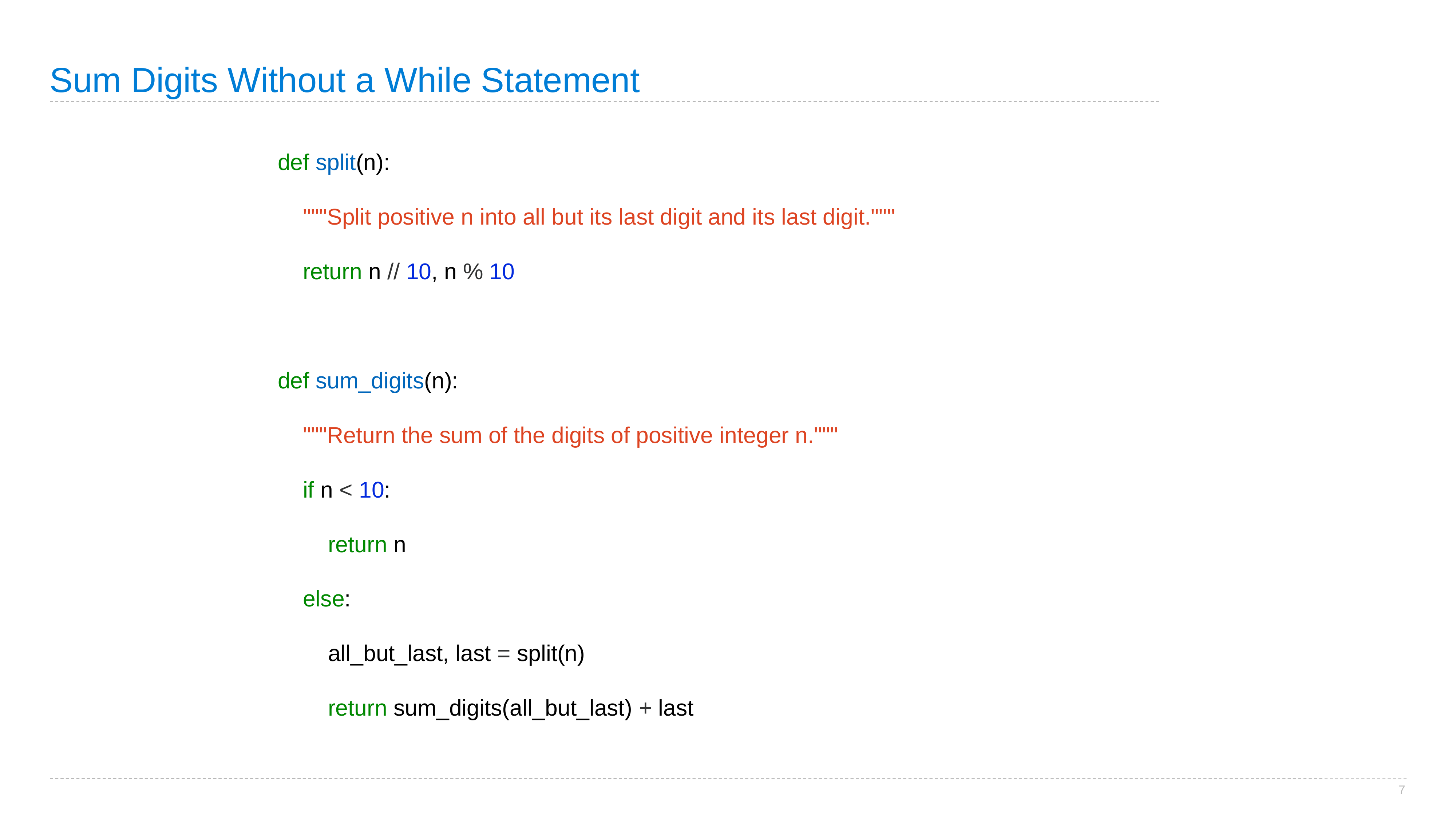

# Sum Digits Without a While Statement

def split(n):
    """Split positive n into all but its last digit and its last digit."""
    return n // 10, n % 10

def sum_digits(n):
    """Return the sum of the digits of positive integer n."""
    if n < 10:
        return n
    else:
        all_but_last, last = split(n)
        return sum_digits(all_but_last) + last

7